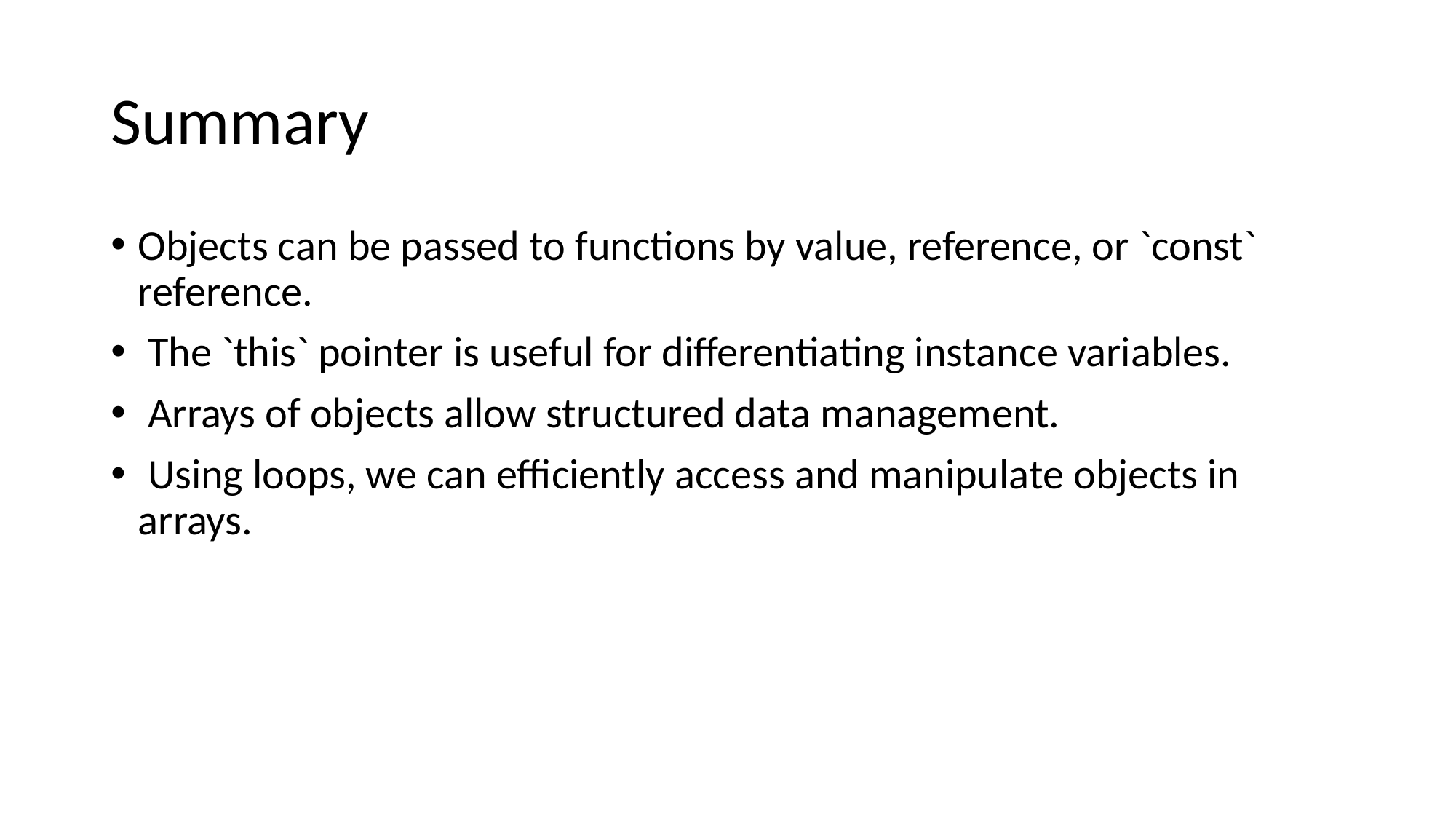

# Summary
Objects can be passed to functions by value, reference, or `const` reference.
 The `this` pointer is useful for differentiating instance variables.
 Arrays of objects allow structured data management.
 Using loops, we can efficiently access and manipulate objects in arrays.